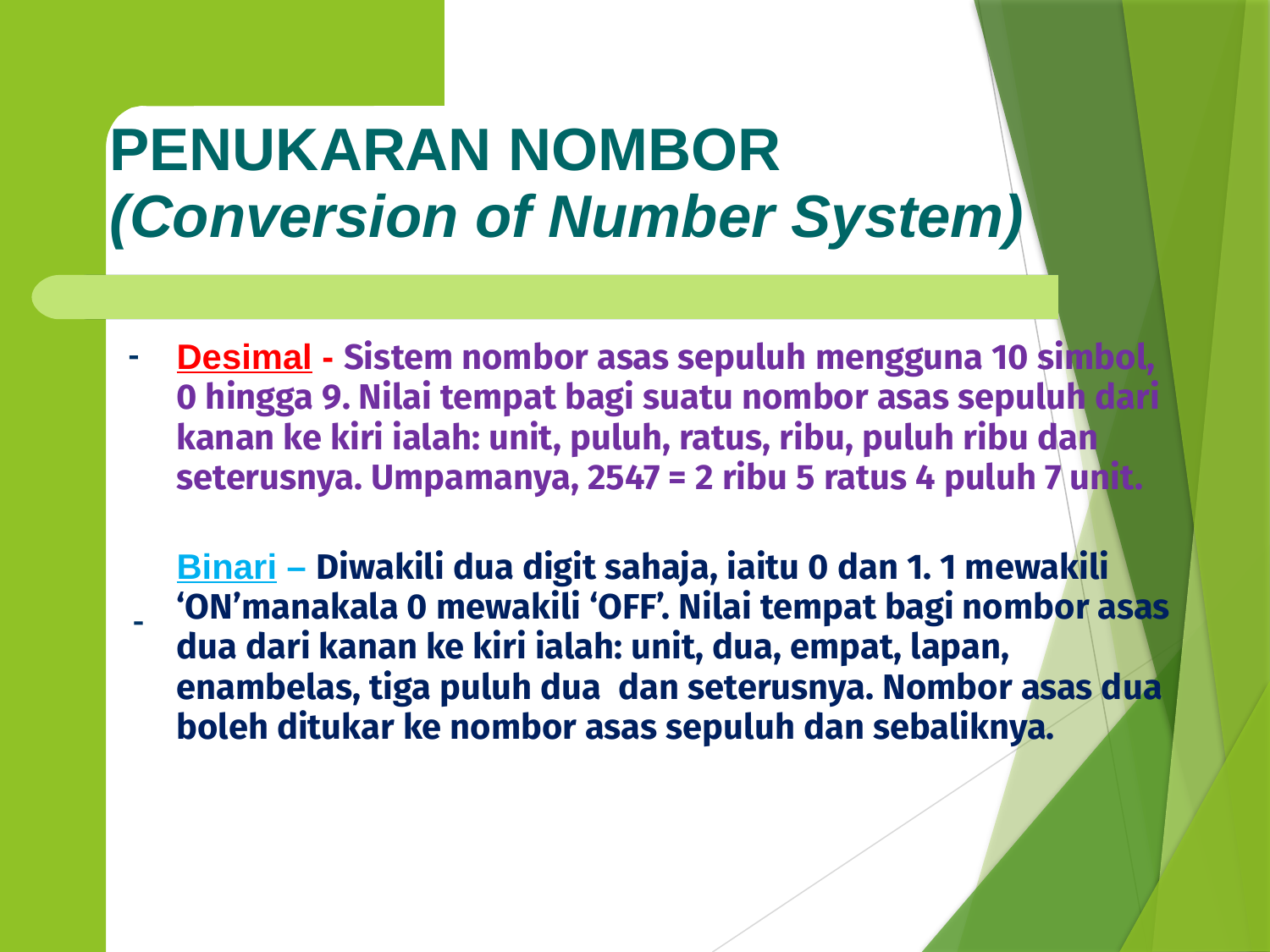

PENUKARAN NOMBOR
(Conversion of Number System)

−
Desimal - Sistem nombor asas sepuluh mengguna 10 simbol, 0 hingga 9. Nilai tempat bagi suatu nombor asas sepuluh dari kanan ke kiri ialah: unit, puluh, ratus, ribu, puluh ribu dan seterusnya. Umpamanya, 2547 = 2 ribu 5 ratus 4 puluh 7 unit.

Binari – Diwakili dua digit sahaja, iaitu 0 dan 1. 1 mewakili ‘ON’manakala 0 mewakili ‘OFF’. Nilai tempat bagi nombor asas dua dari kanan ke kiri ialah: unit, dua, empat, lapan, enambelas, tiga puluh dua  dan seterusnya. Nombor asas dua boleh ditukar ke nombor asas sepuluh dan sebaliknya.

−